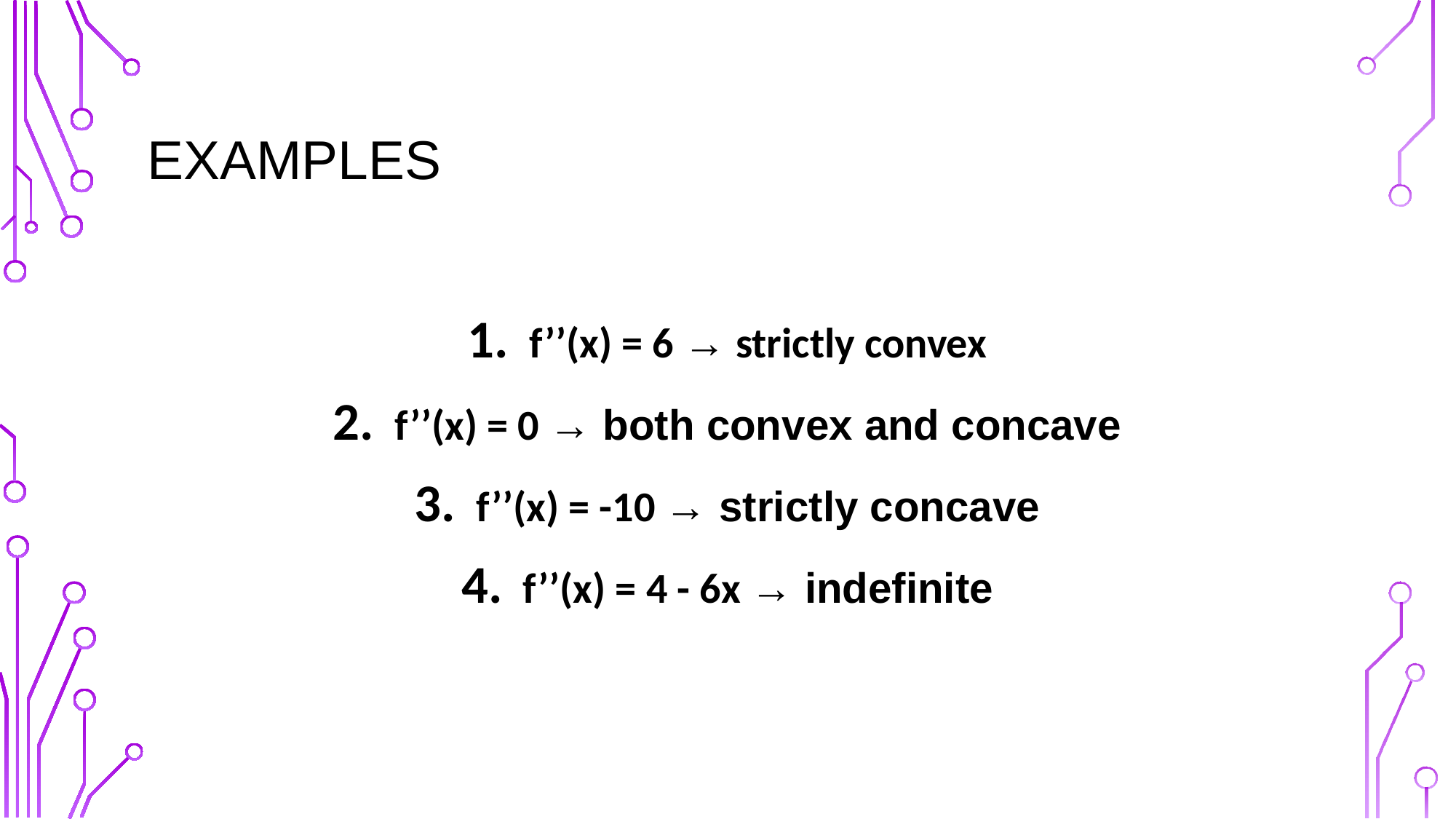

# examples
f’’(x) = 6 → strictly convex
f’’(x) = 0 → both convex and concave
f’’(x) = -10 → strictly concave
f’’(x) = 4 - 6x → indefinite